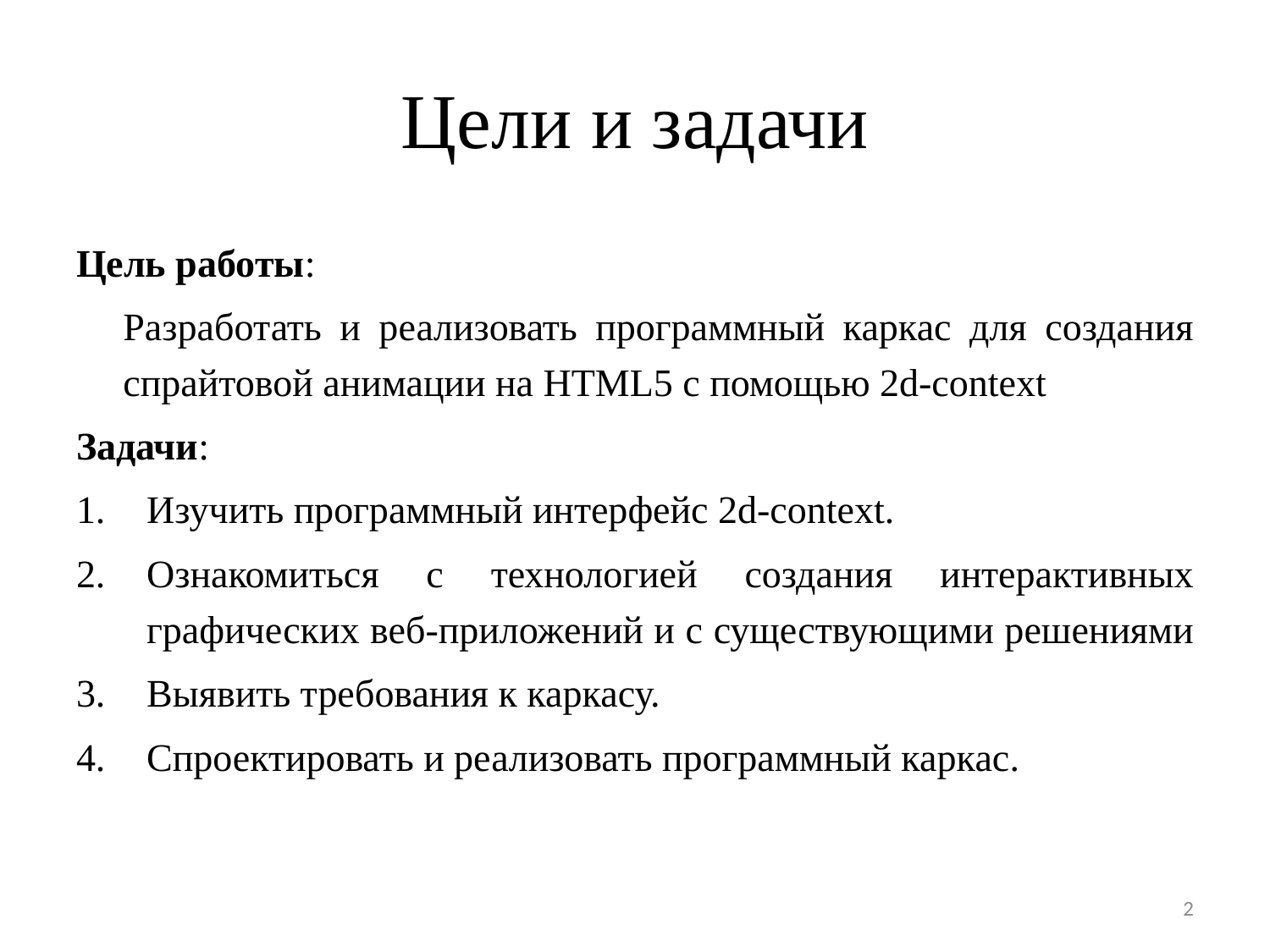

# Цели и задачи
Цель работы:
	Разработать и реализовать программный каркас для создания спрайтовой анимации на HTML5 с помощью 2d-context
Задачи:
Изучить программный интерфейс 2d-context.
Ознакомиться с технологией создания интерактивных графических веб-приложений и с существующими решениями
Выявить требования к каркасу.
Спроектировать и реализовать программный каркас.

2